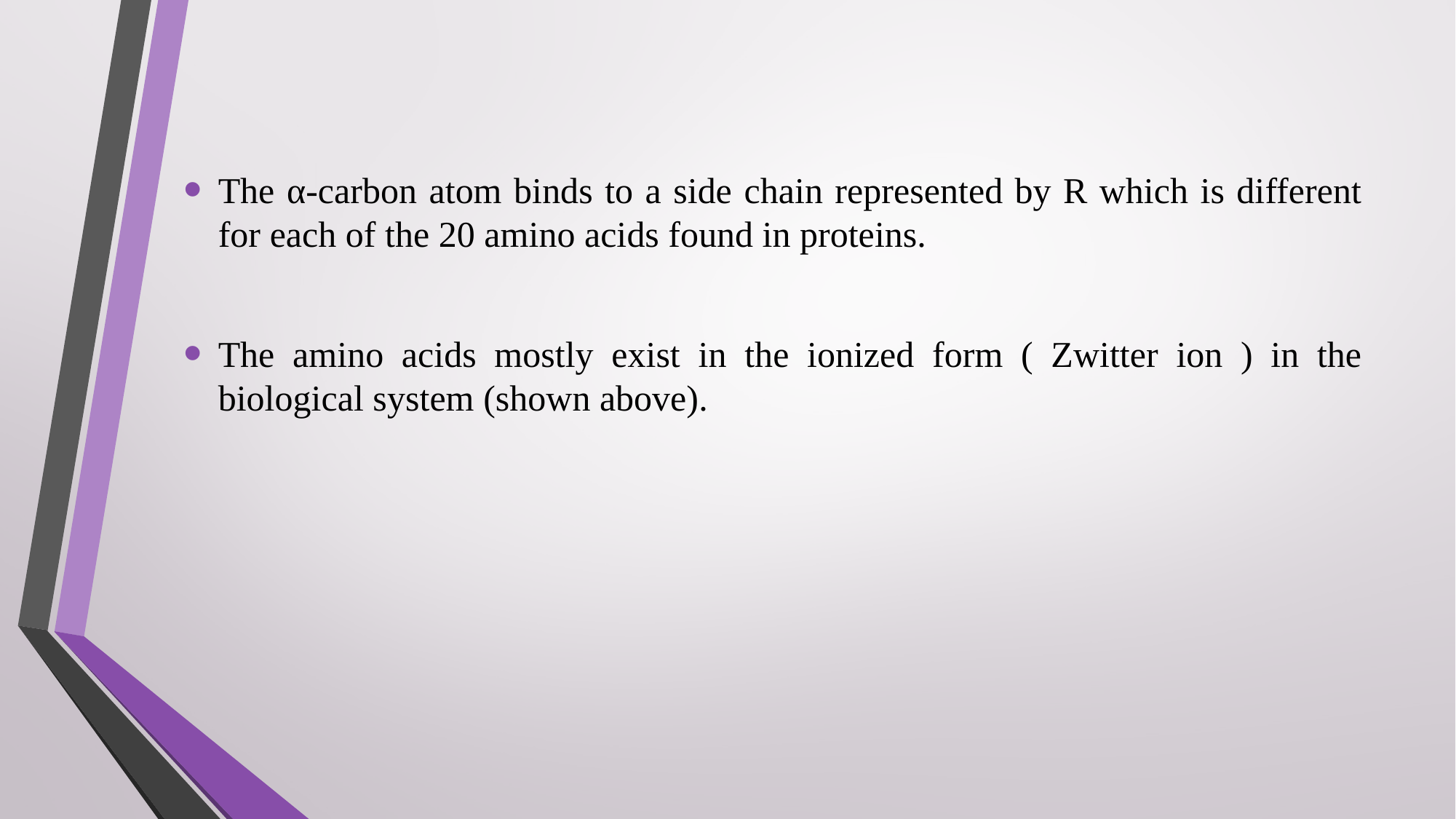

The α-carbon atom binds to a side chain represented by R which is different for each of the 20 amino acids found in proteins.

The amino acids mostly exist in the ionized form ( Zwitter ion ) in the biological system (shown above).